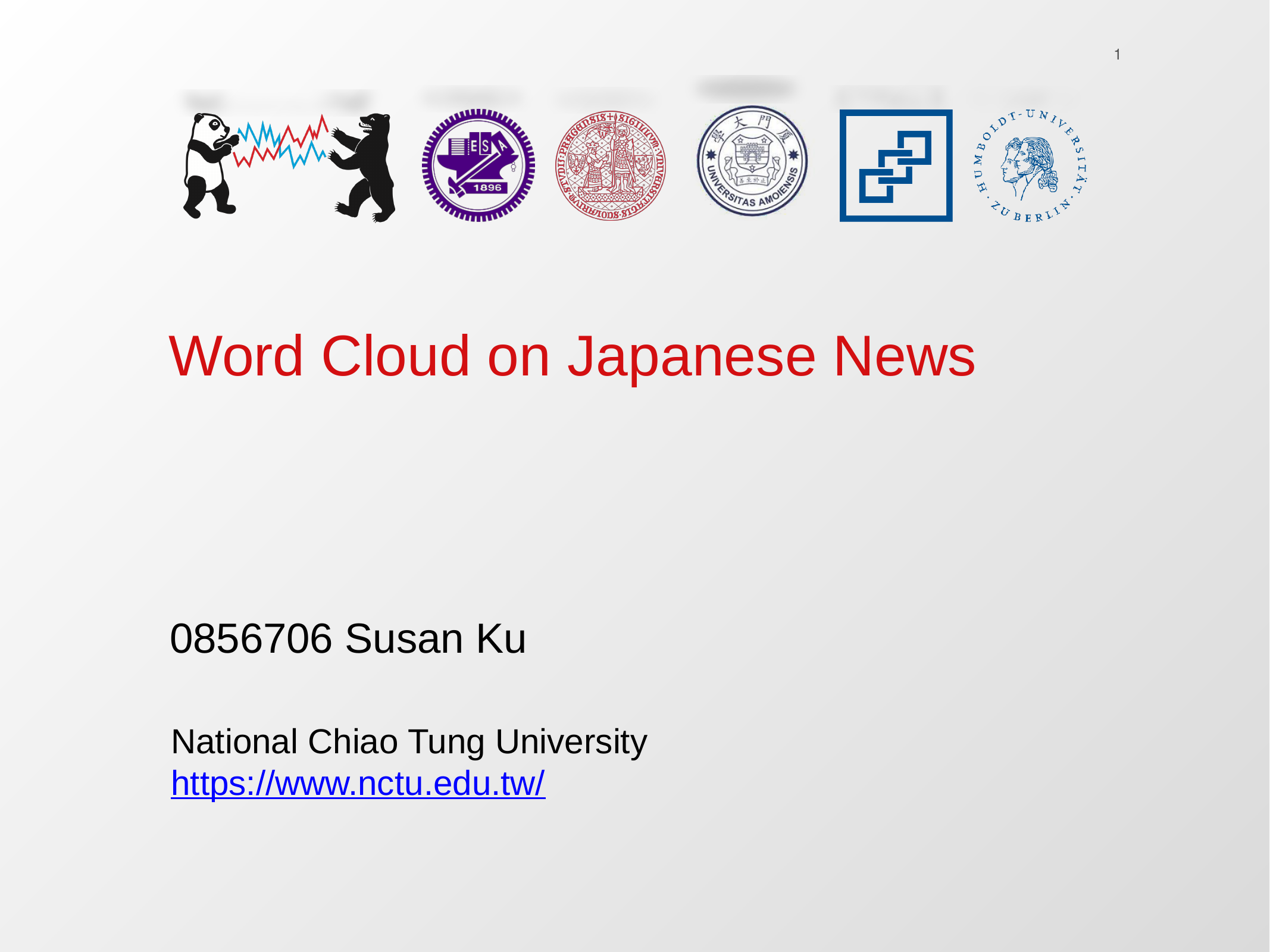

1
Word Cloud on Japanese News
0856706 Susan Ku